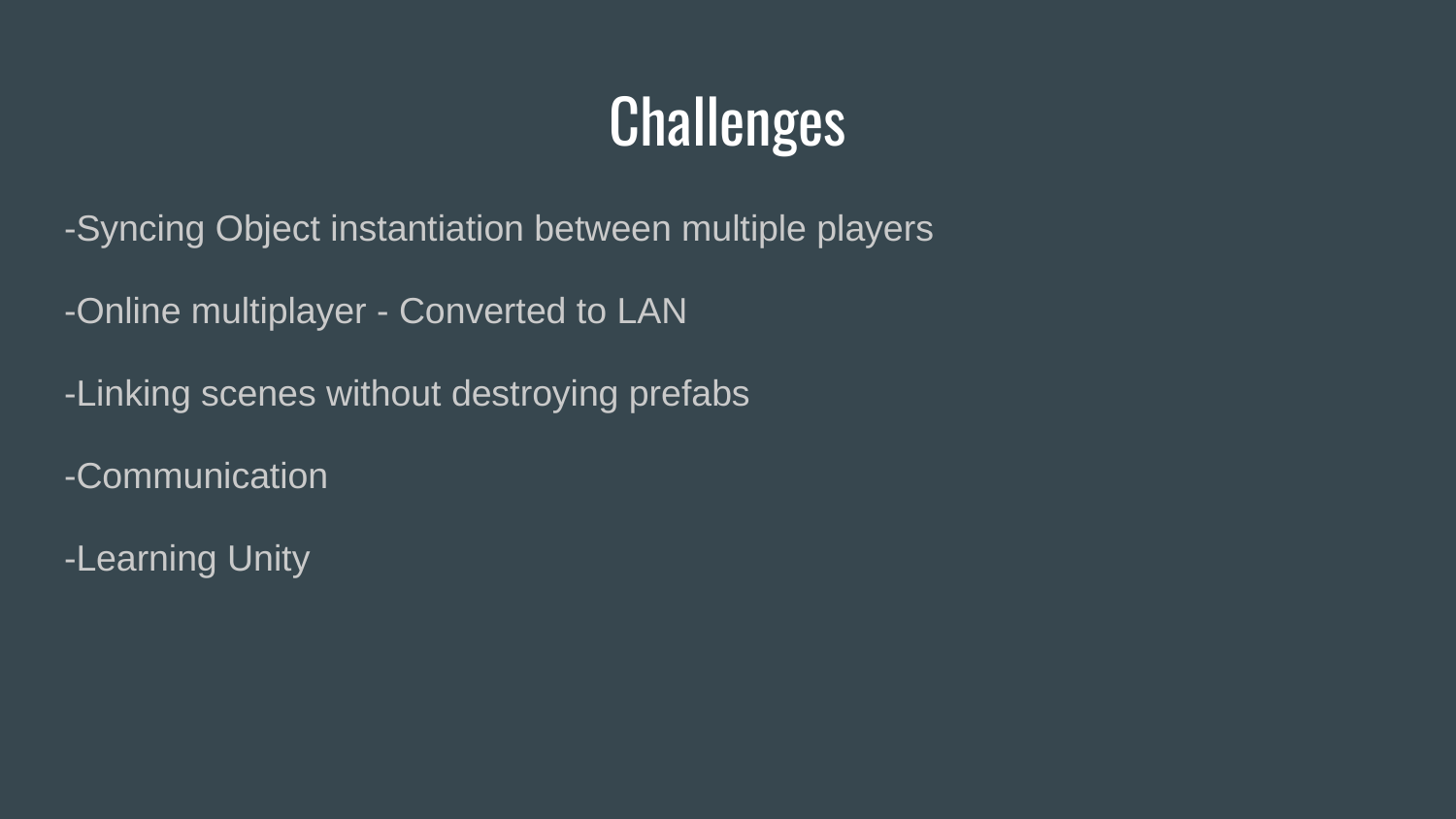

# Challenges

-Syncing Object instantiation between multiple players
-Online multiplayer - Converted to LAN
-Linking scenes without destroying prefabs
-Communication
-Learning Unity